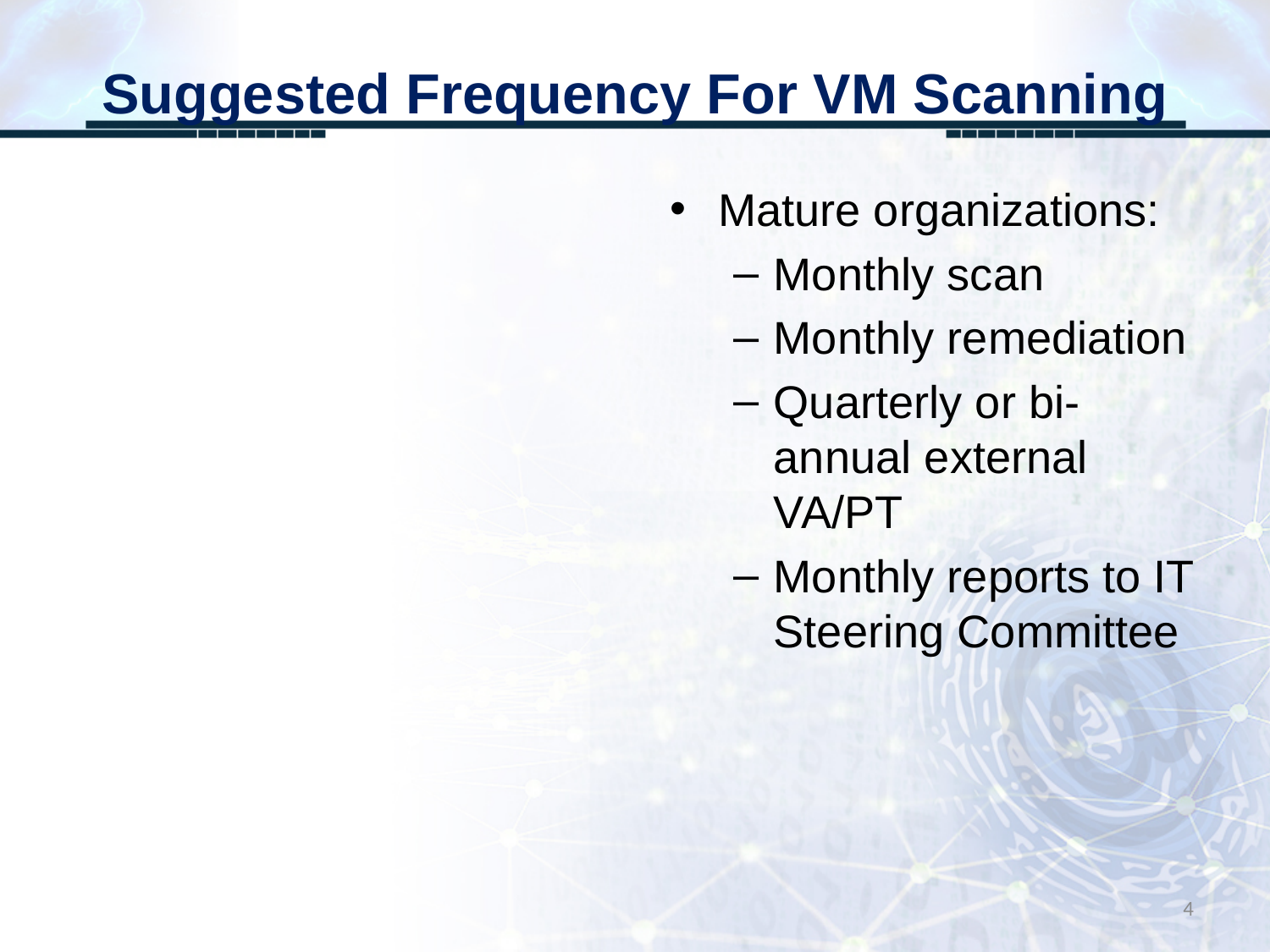

# Suggested Frequency For VM Scanning
Mature organizations:
Monthly scan
Monthly remediation
Quarterly or bi-annual external VA/PT
Monthly reports to IT Steering Committee

4